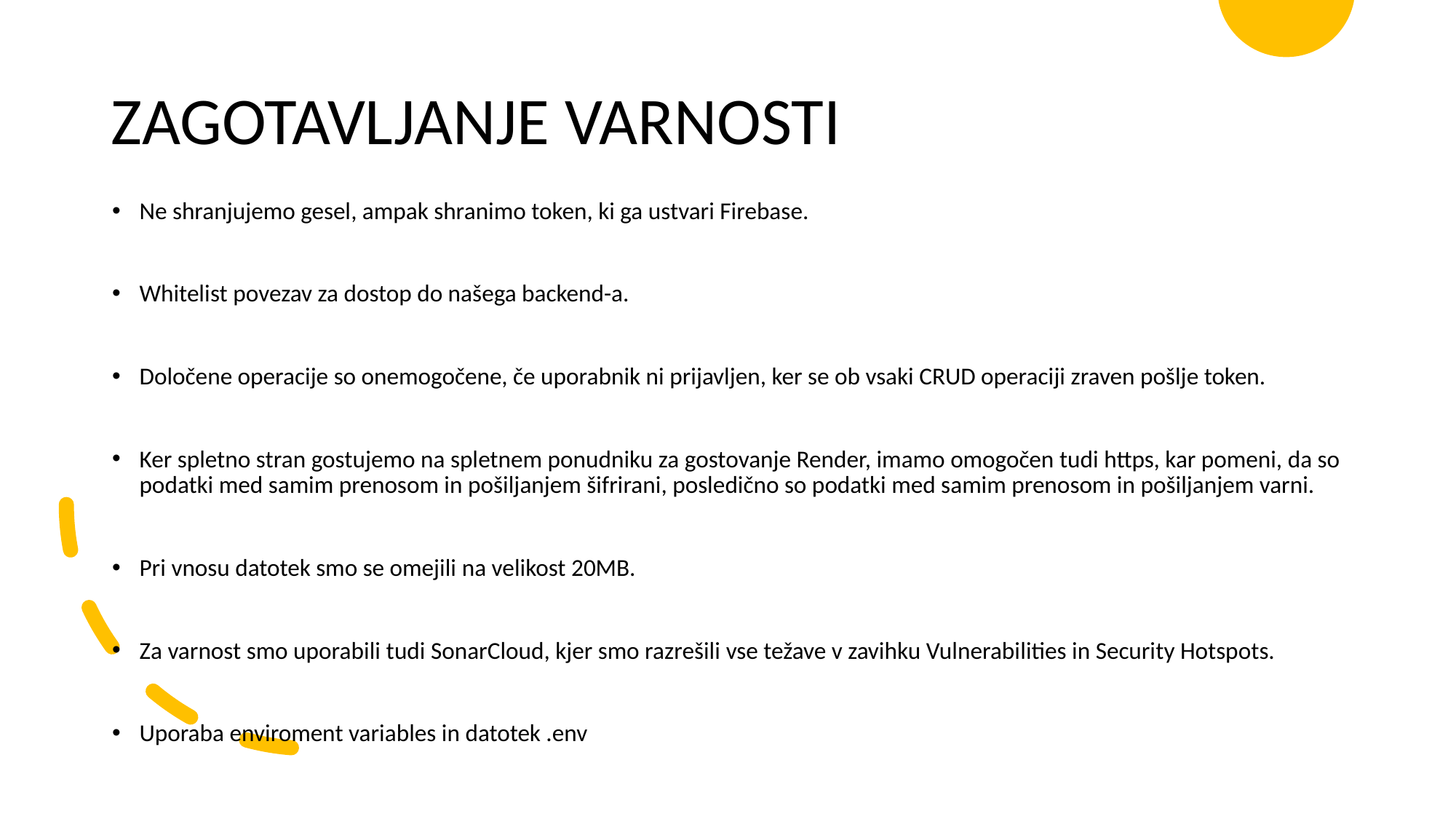

# ZAGOTAVLJANJE VARNOSTI
Ne shranjujemo gesel, ampak shranimo token, ki ga ustvari Firebase.

Whitelist povezav za dostop do našega backend-a.

Določene operacije so onemogočene, če uporabnik ni prijavljen, ker se ob vsaki CRUD operaciji zraven pošlje token.

Ker spletno stran gostujemo na spletnem ponudniku za gostovanje Render, imamo omogočen tudi https, kar pomeni, da so podatki med samim prenosom in pošiljanjem šifrirani, posledično so podatki med samim prenosom in pošiljanjem varni.

Pri vnosu datotek smo se omejili na velikost 20MB.

Za varnost smo uporabili tudi SonarCloud, kjer smo razrešili vse težave v zavihku Vulnerabilities in Security Hotspots.

Uporaba enviroment variables in datotek .env